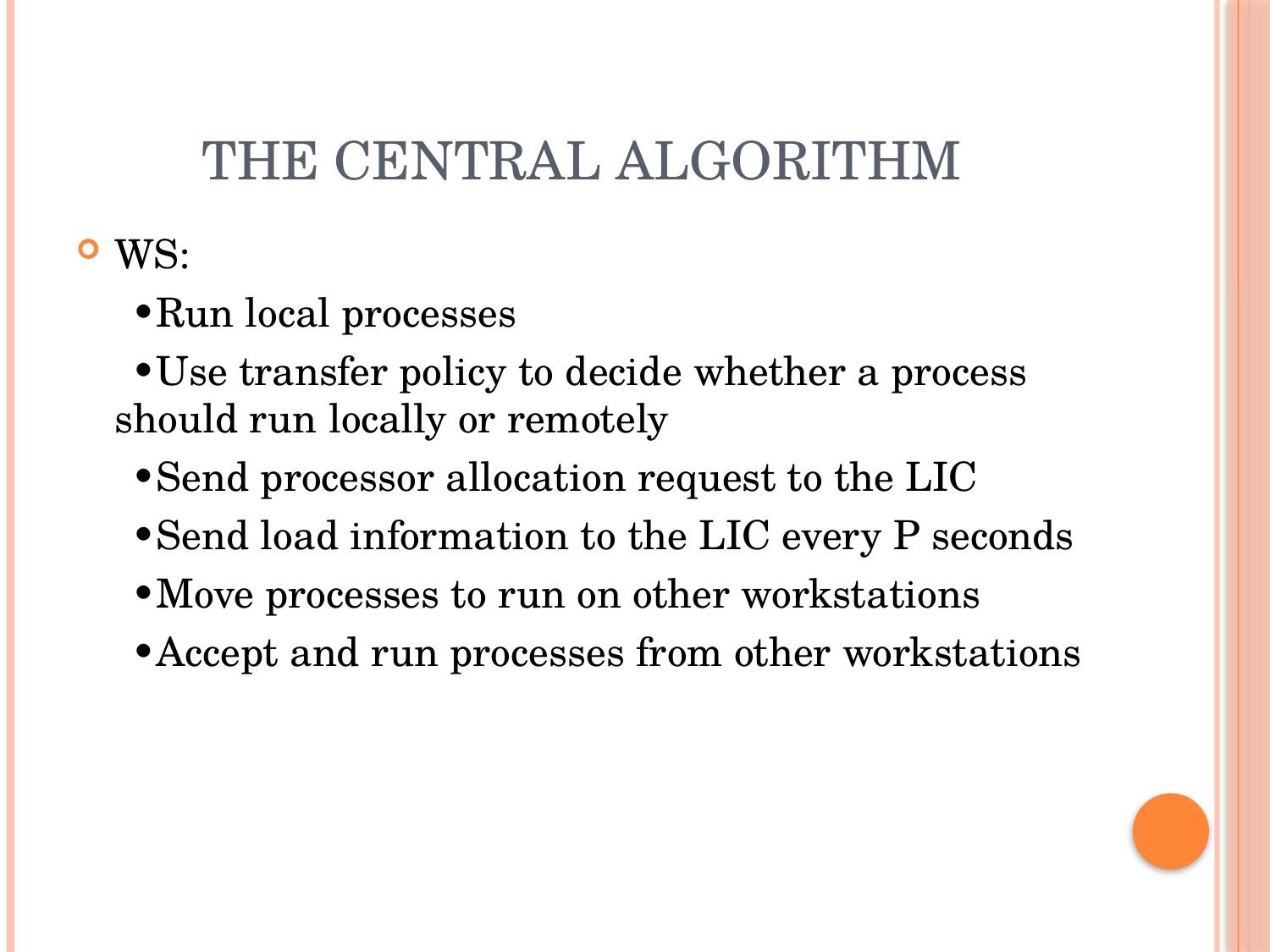

# The central algorithm
WS:
     •Run local processes
     •Use transfer policy to decide whether a process should run locally or remotely
     •Send processor allocation request to the LIC
     •Send load information to the LIC every P seconds
     •Move processes to run on other workstations
     •Accept and run processes from other workstations